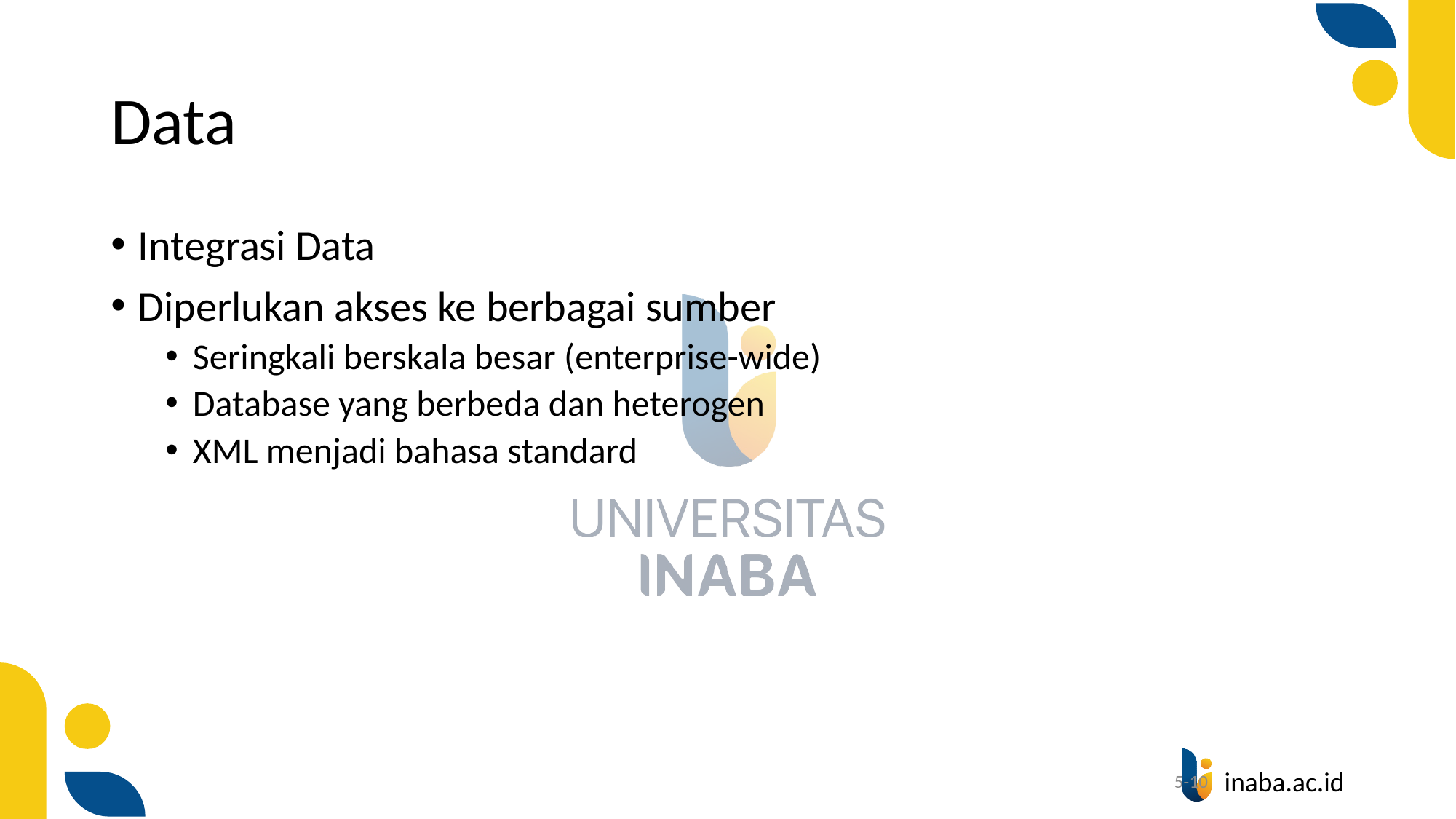

# Data
Integrasi Data
Diperlukan akses ke berbagai sumber
Seringkali berskala besar (enterprise-wide)
Database yang berbeda dan heterogen
XML menjadi bahasa standard
5-10